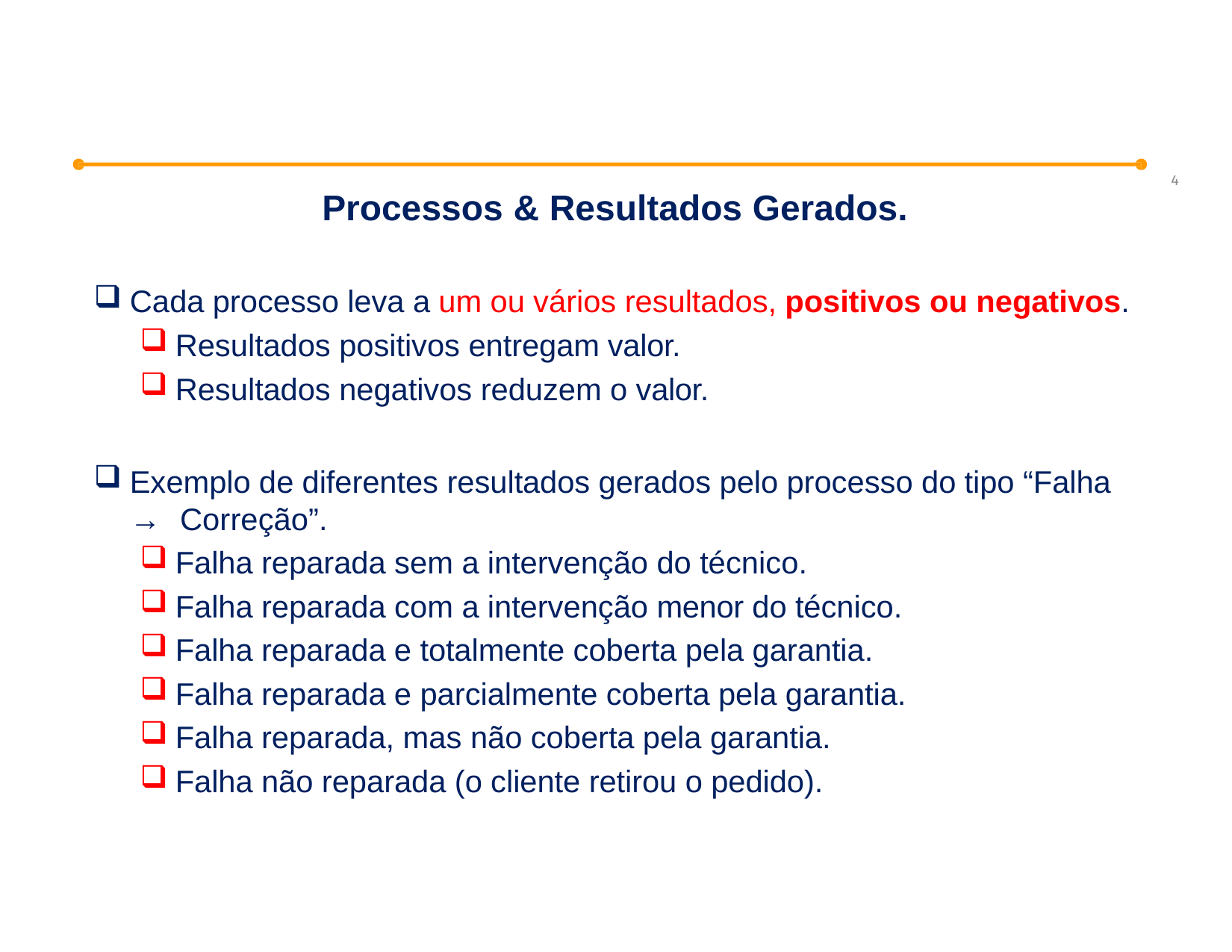

4
# Processos & Resultados Gerados.
Cada processo leva a um ou vários resultados, positivos ou negativos.
Resultados positivos entregam valor.
Resultados negativos reduzem o valor.

Exemplo de diferentes resultados gerados pelo processo do tipo “Falha →  Correção”.
Falha reparada sem a intervenção do técnico.
Falha reparada com a intervenção menor do técnico.
Falha reparada e totalmente coberta pela garantia.
Falha reparada e parcialmente coberta pela garantia.
Falha reparada, mas não coberta pela garantia.
Falha não reparada (o cliente retirou o pedido).